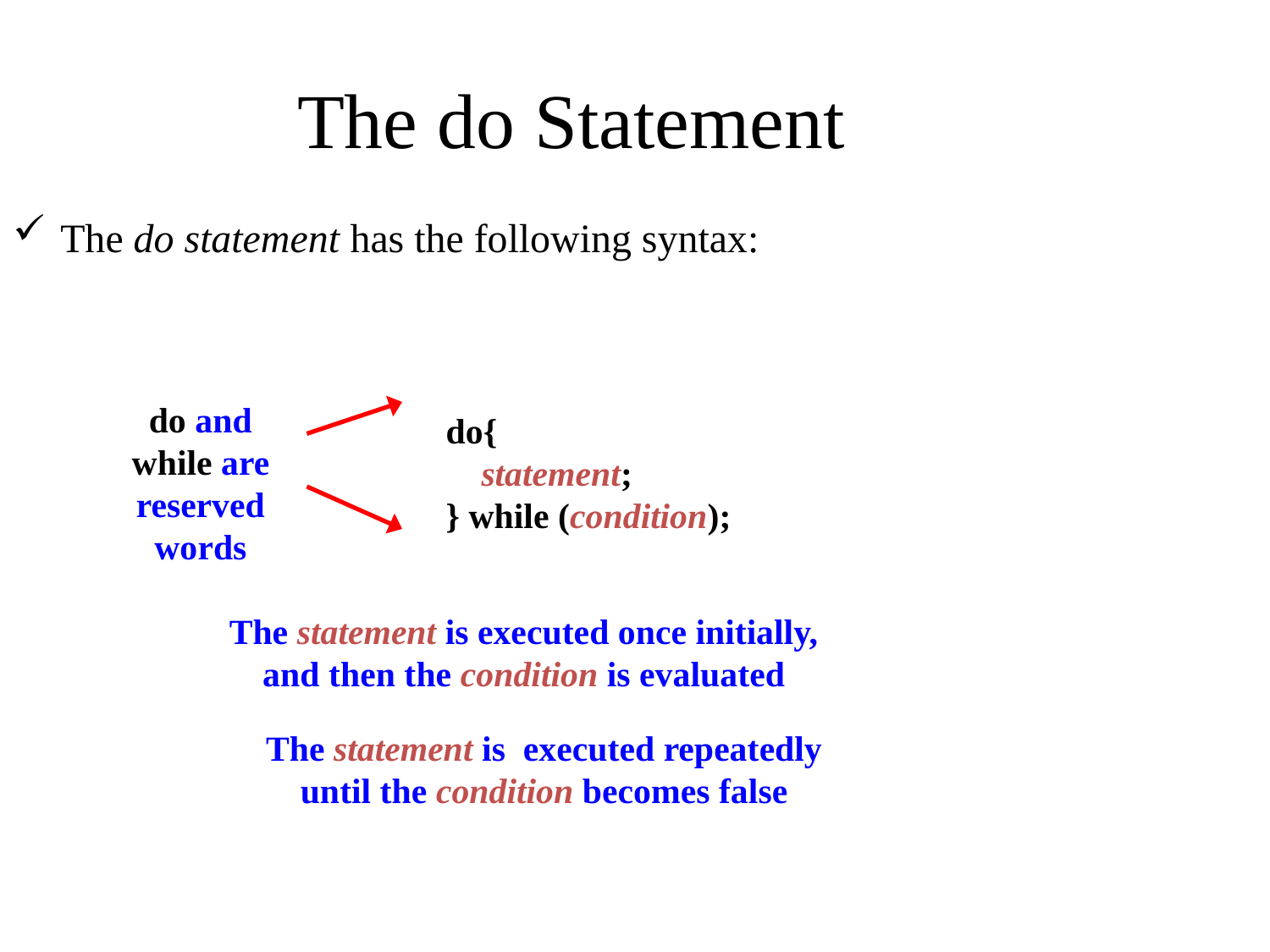

The do Statement
The do statement has the following syntax:
do and
while are
reserved
words

do{
    statement;
} while (condition);
The statement is executed once initially,
and then the condition is evaluated
The statement is  executed repeatedly
until the condition becomes false